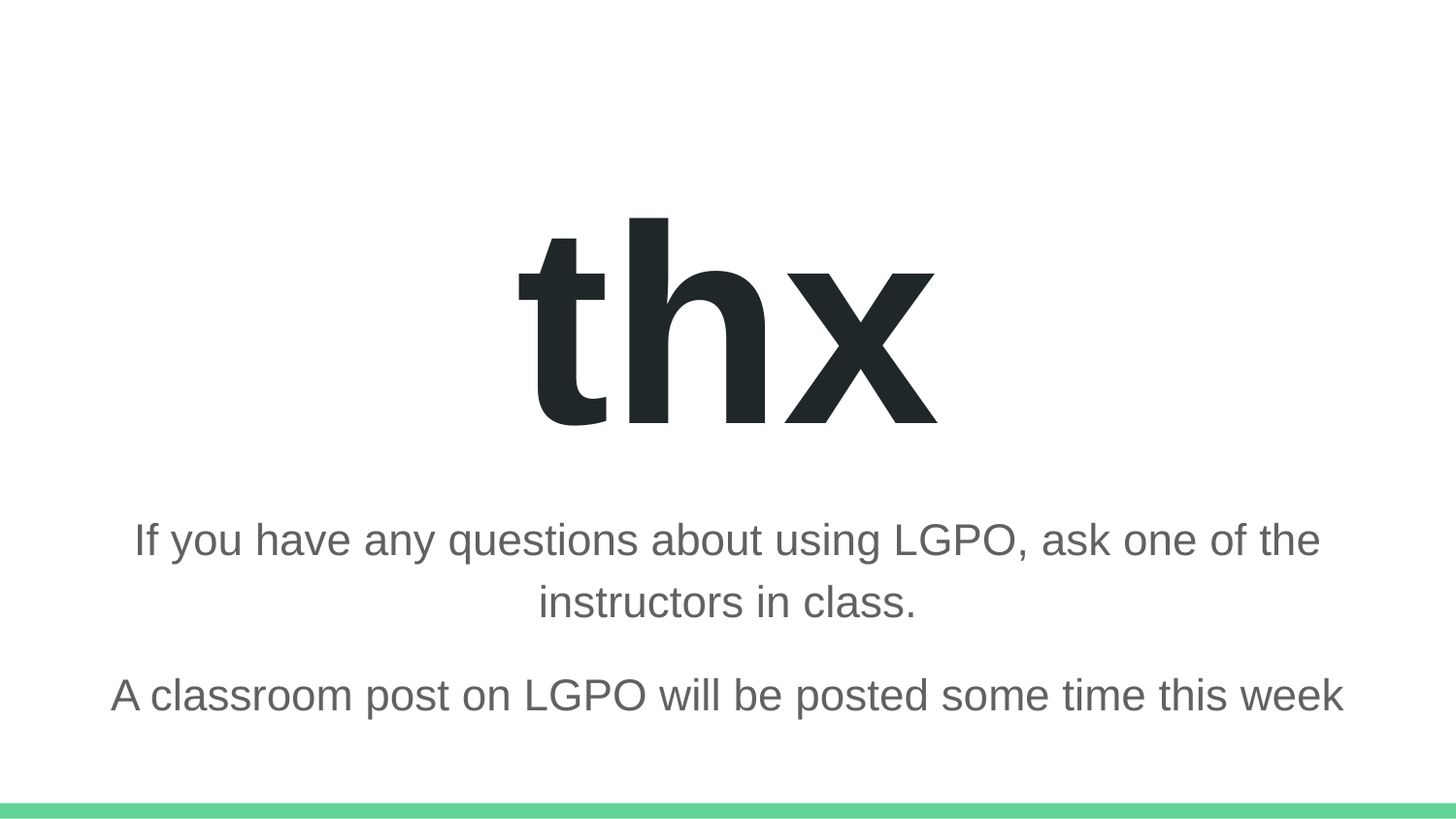

# thx
If you have any questions about using LGPO, ask one of the instructors in class.
A classroom post on LGPO will be posted some time this week